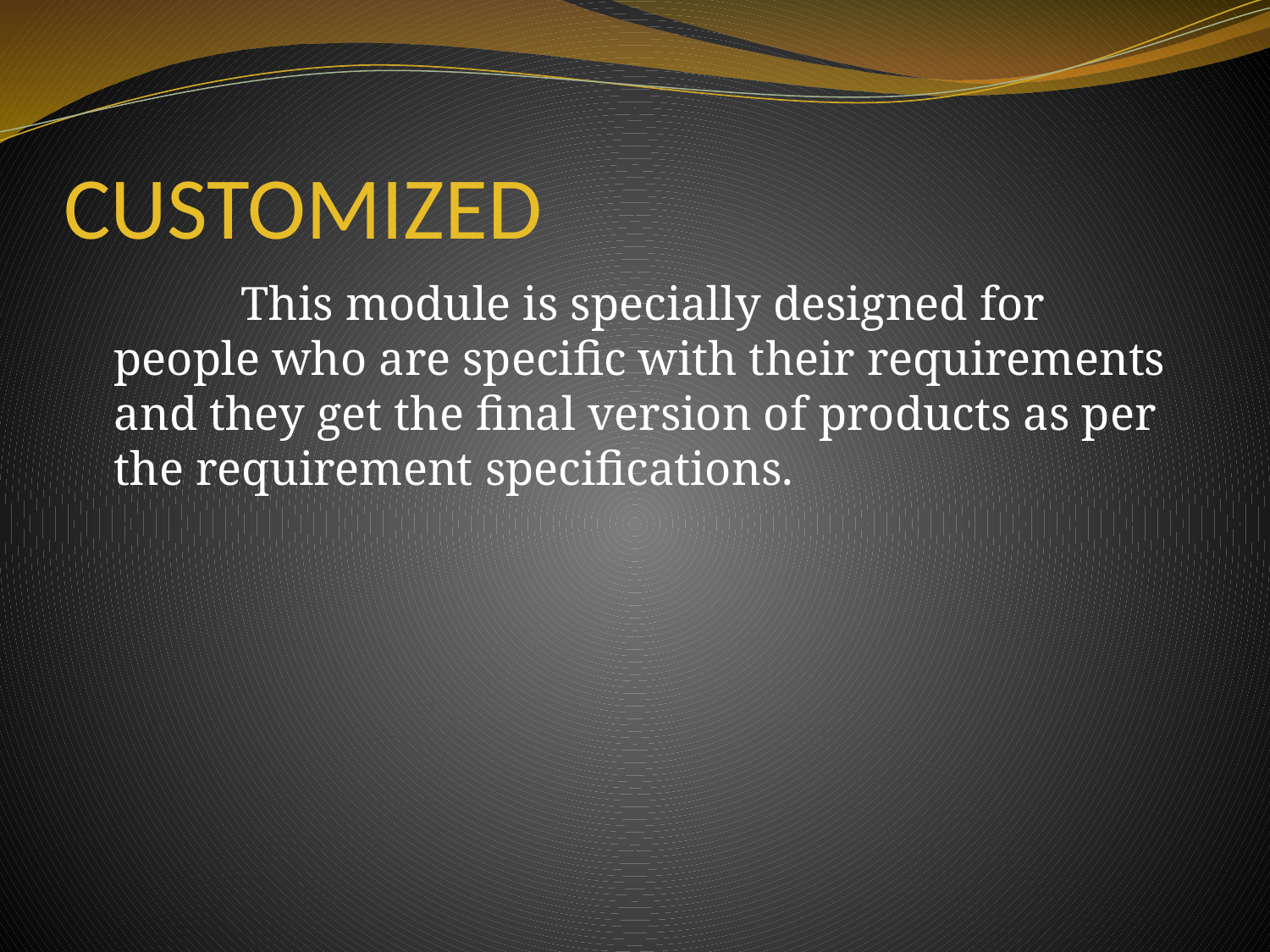

# CUSTOMIZED
		This module is specially designed for people who are specific with their requirements and they get the final version of products as per the requirement specifications.